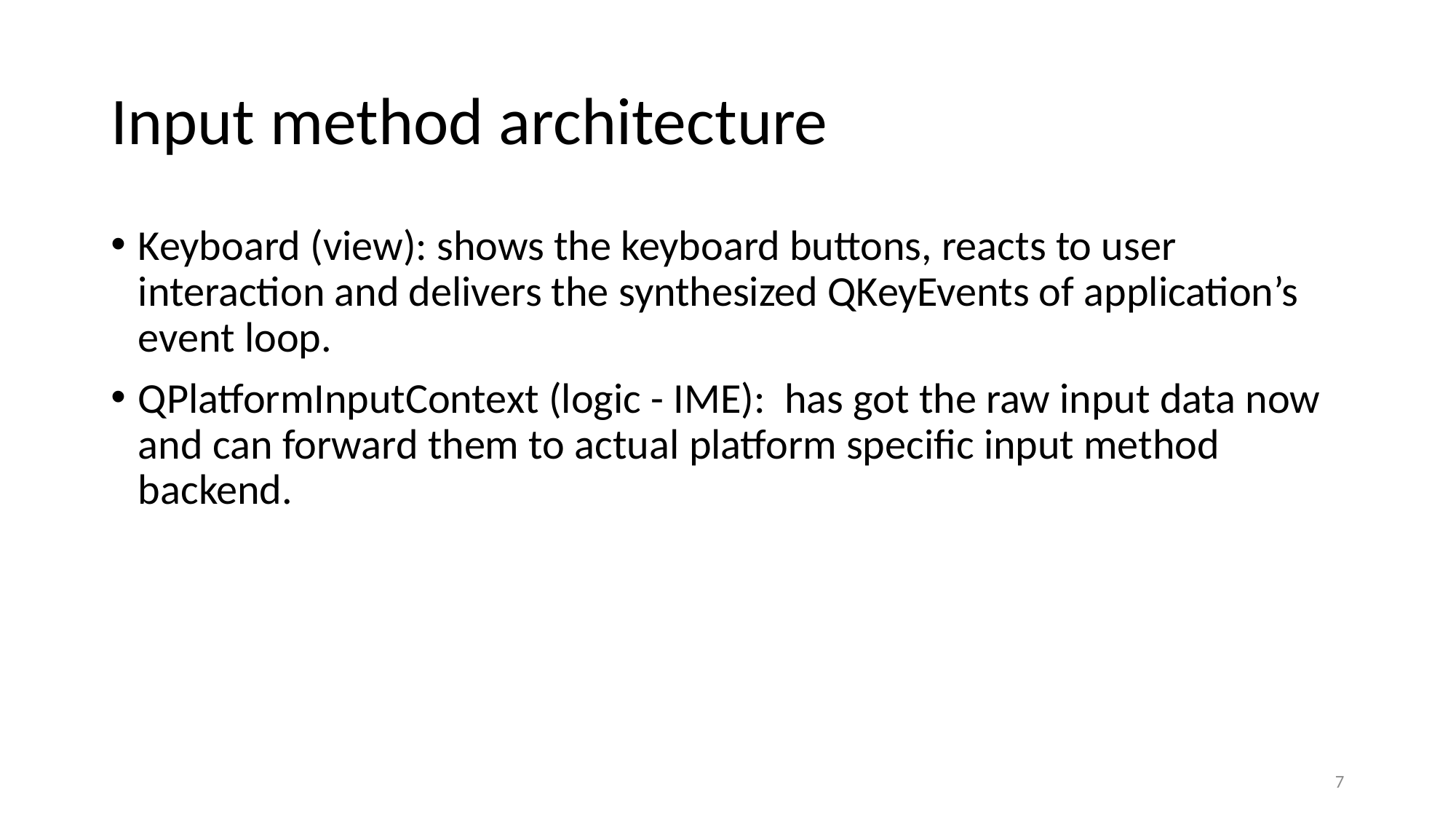

# Input method architecture
Keyboard (view): shows the keyboard buttons, reacts to user interaction and delivers the synthesized QKeyEvents of application’s event loop.
QPlatformInputContext (logic - IME):  has got the raw input data now and can forward them to actual platform specific input method backend.

7